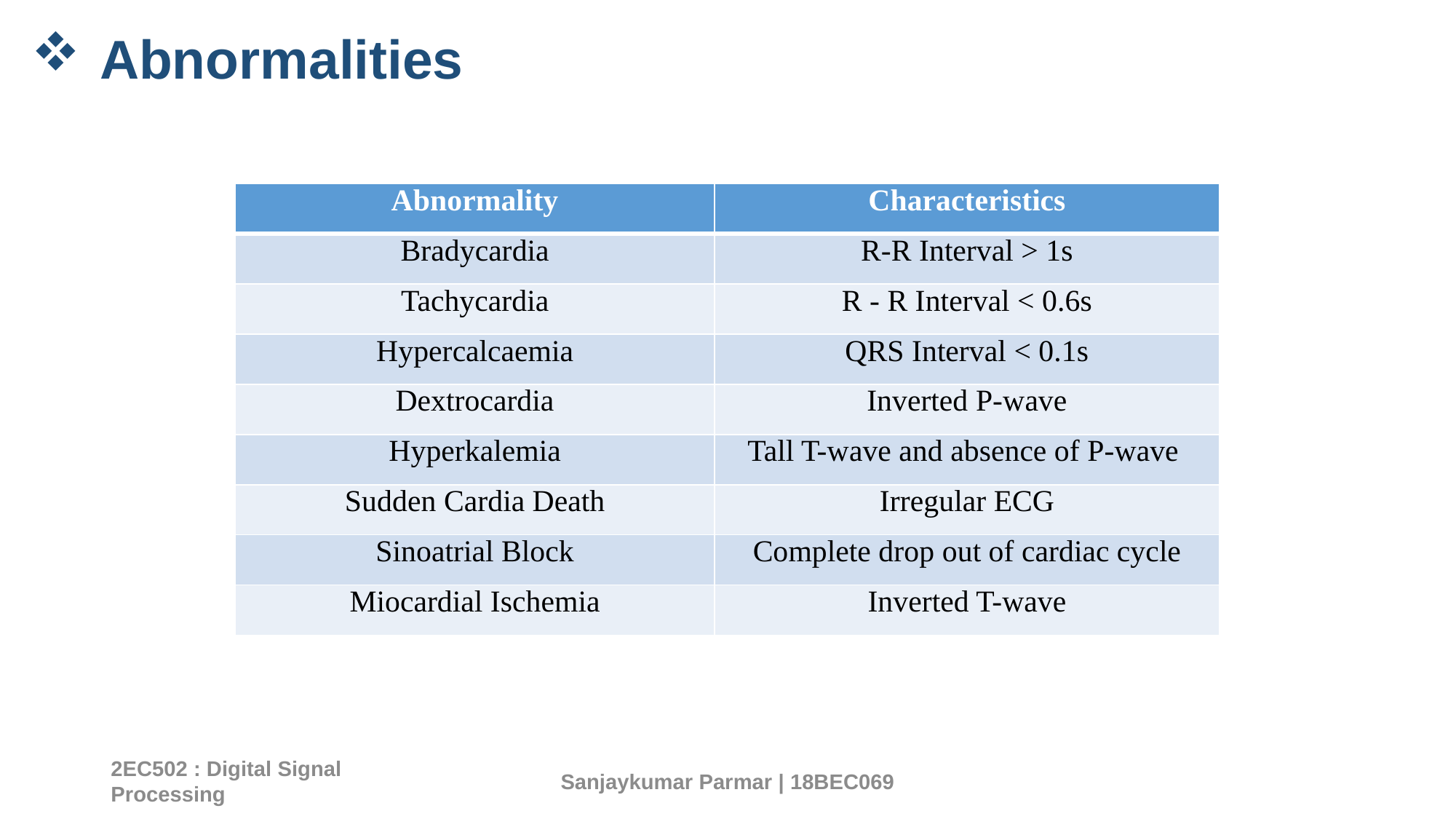

# Abnormalities
| Abnormality | Characteristics |
| --- | --- |
| Bradycardia | R-R Interval > 1s |
| Tachycardia | R - R Interval < 0.6s |
| Hypercalcaemia | QRS Interval < 0.1s |
| Dextrocardia | Inverted P-wave |
| Hyperkalemia | Tall T-wave and absence of P-wave |
| Sudden Cardia Death | Irregular ECG |
| Sinoatrial Block | Complete drop out of cardiac cycle |
| Miocardial Ischemia | Inverted T-wave |
2EC502 : Digital Signal Processing
Sanjaykumar Parmar | 18BEC069
10